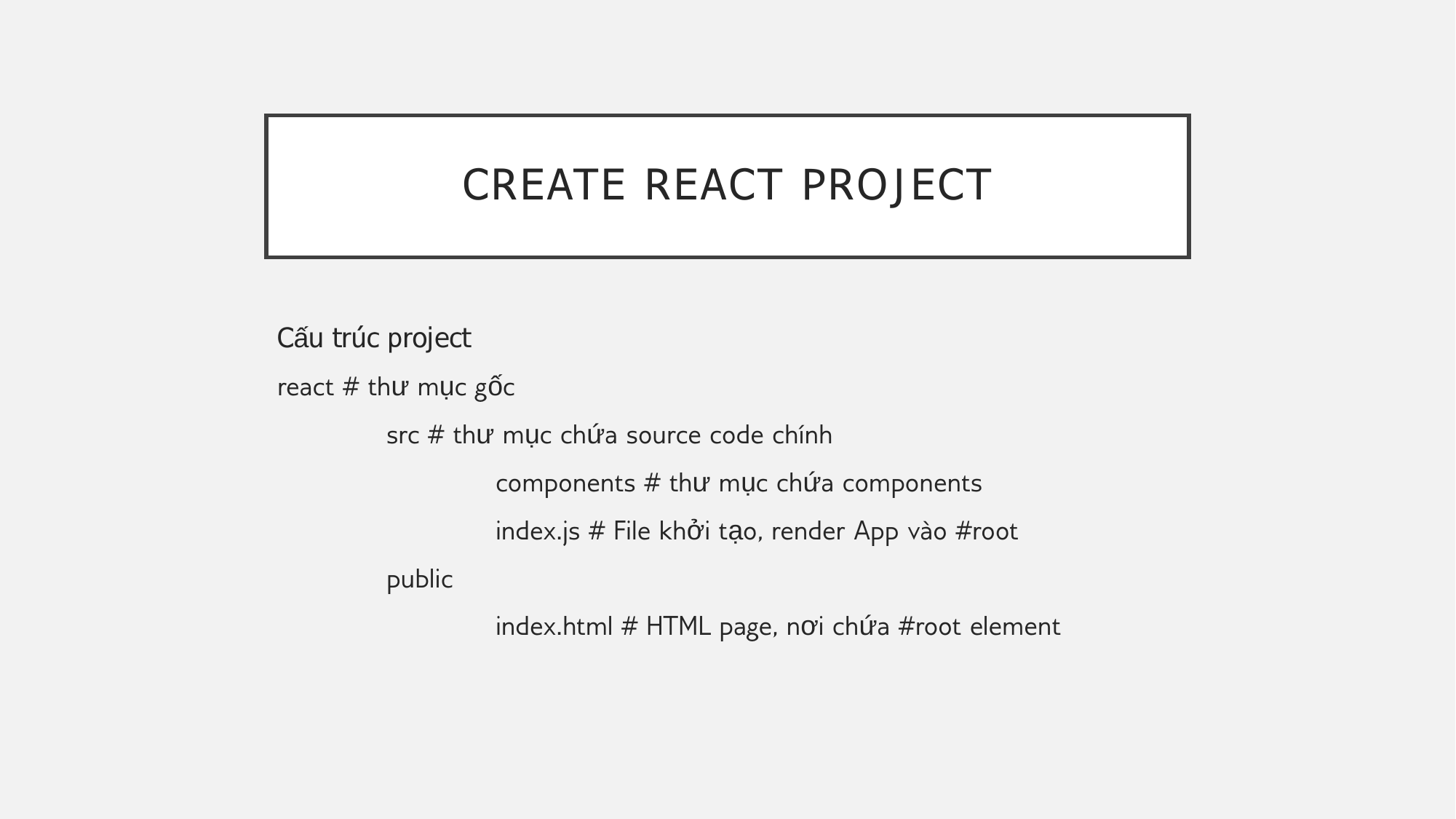

# Create react project
Cấu trúc project
react # thư mục gốc
	src # thư mục chứa source code chính
        		components # thư mục chứa components
        		index.js # File khởi tạo, render App vào #root
    	public
       		index.html # HTML page, nơi chứa #root element